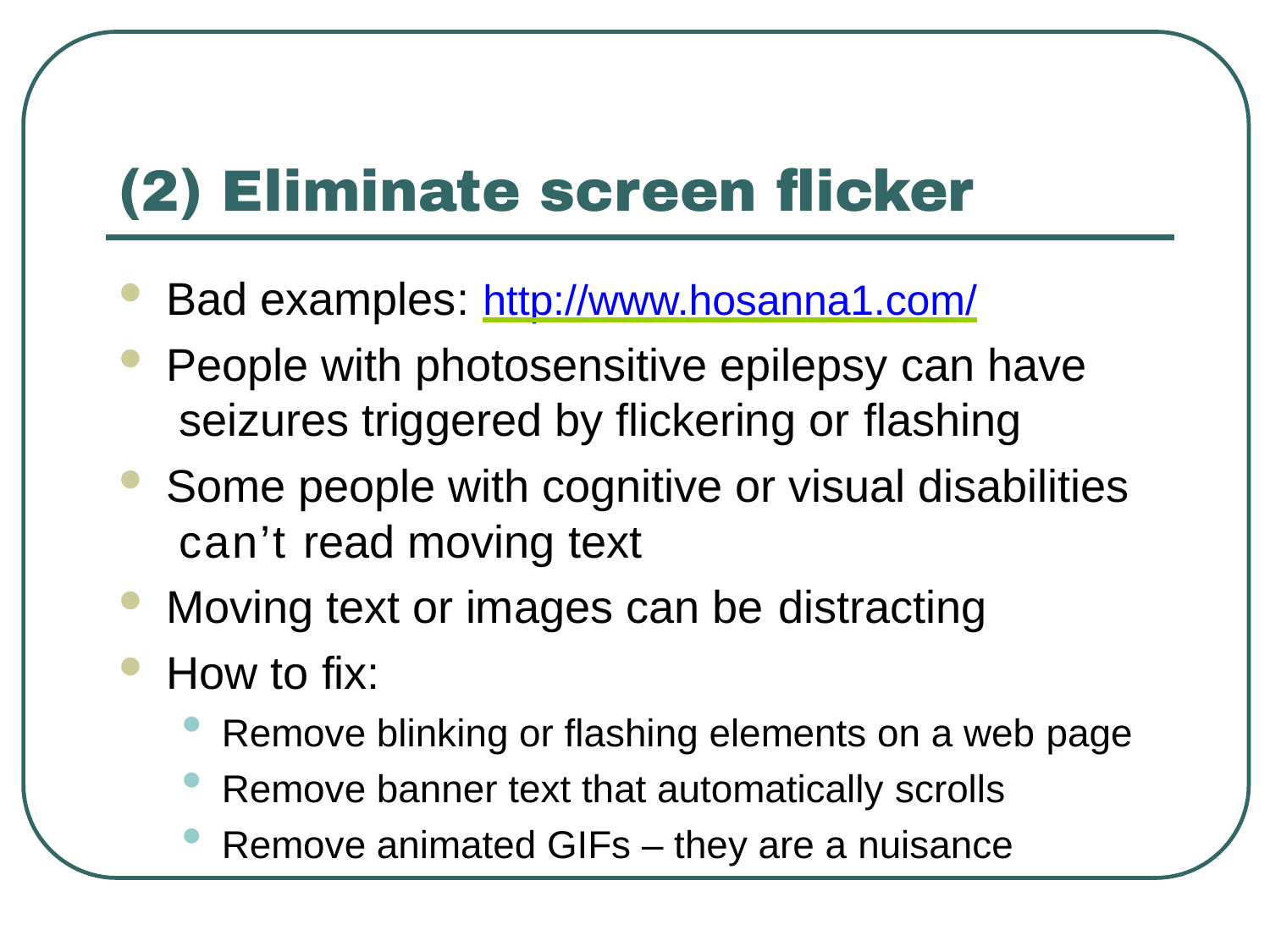

# (2) Eliminate screen flicker
Bad examples: http://www.hosanna1.com/
People with photosensitive epilepsy can have  seizures triggered by flickering or flashing
Some people with cognitive or visual disabilities  can’t read moving text
Moving text or images can be distracting
How to fix:
Remove blinking or flashing elements on a web page
Remove banner text that automatically scrolls
Remove animated GIFs – they are a nuisance